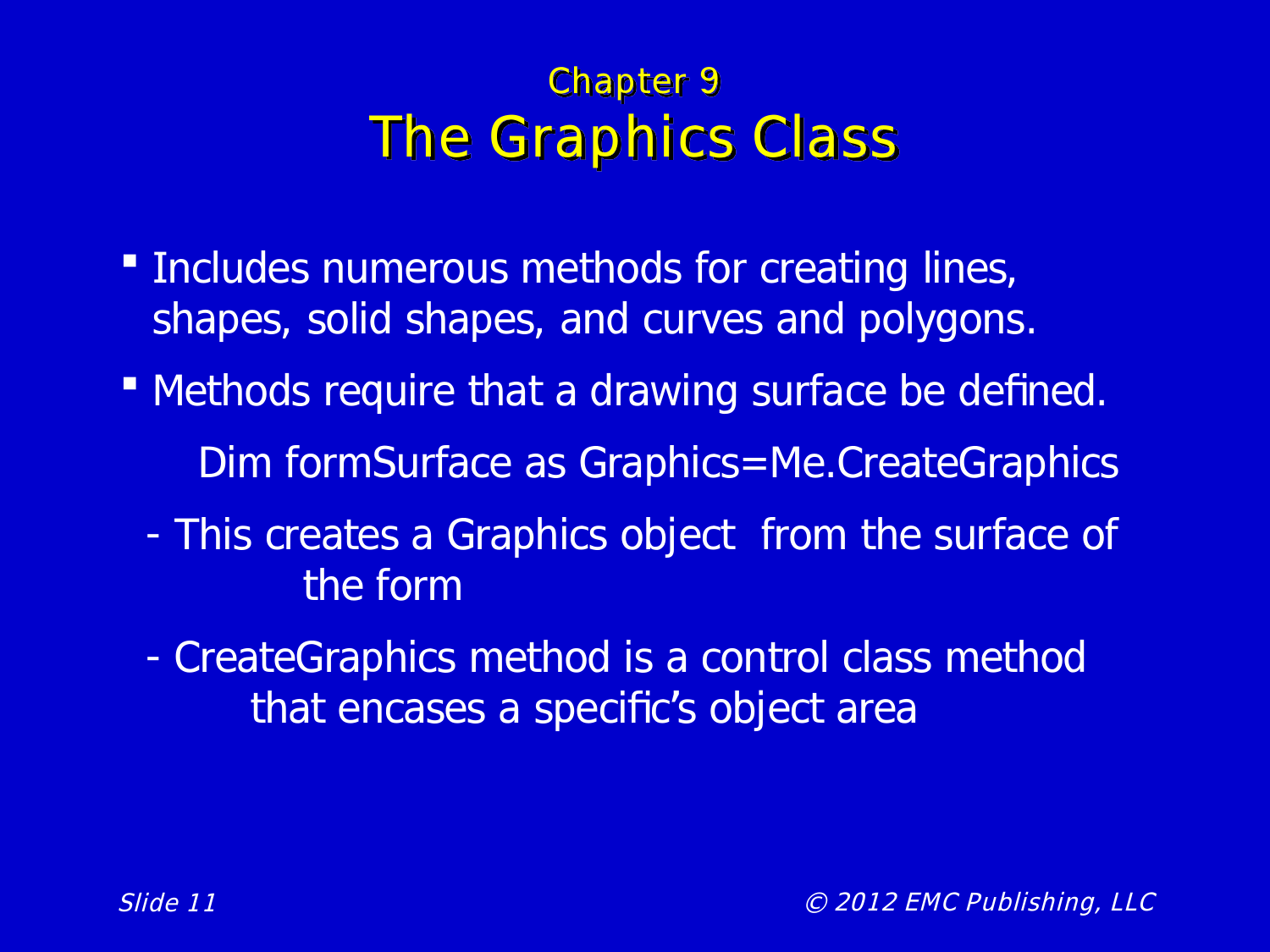

# Chapter 9 The Graphics Class
Includes numerous methods for creating lines, shapes, solid shapes, and curves and polygons.
Methods require that a drawing surface be defined.
      Dim formSurface as Graphics=Me.CreateGraphics
  - This creates a Graphics object  from the surface of                 the form
  - CreateGraphics method is a control class method                that encases a specific’s object area
© 2012 EMC Publishing, LLC
Slide 11